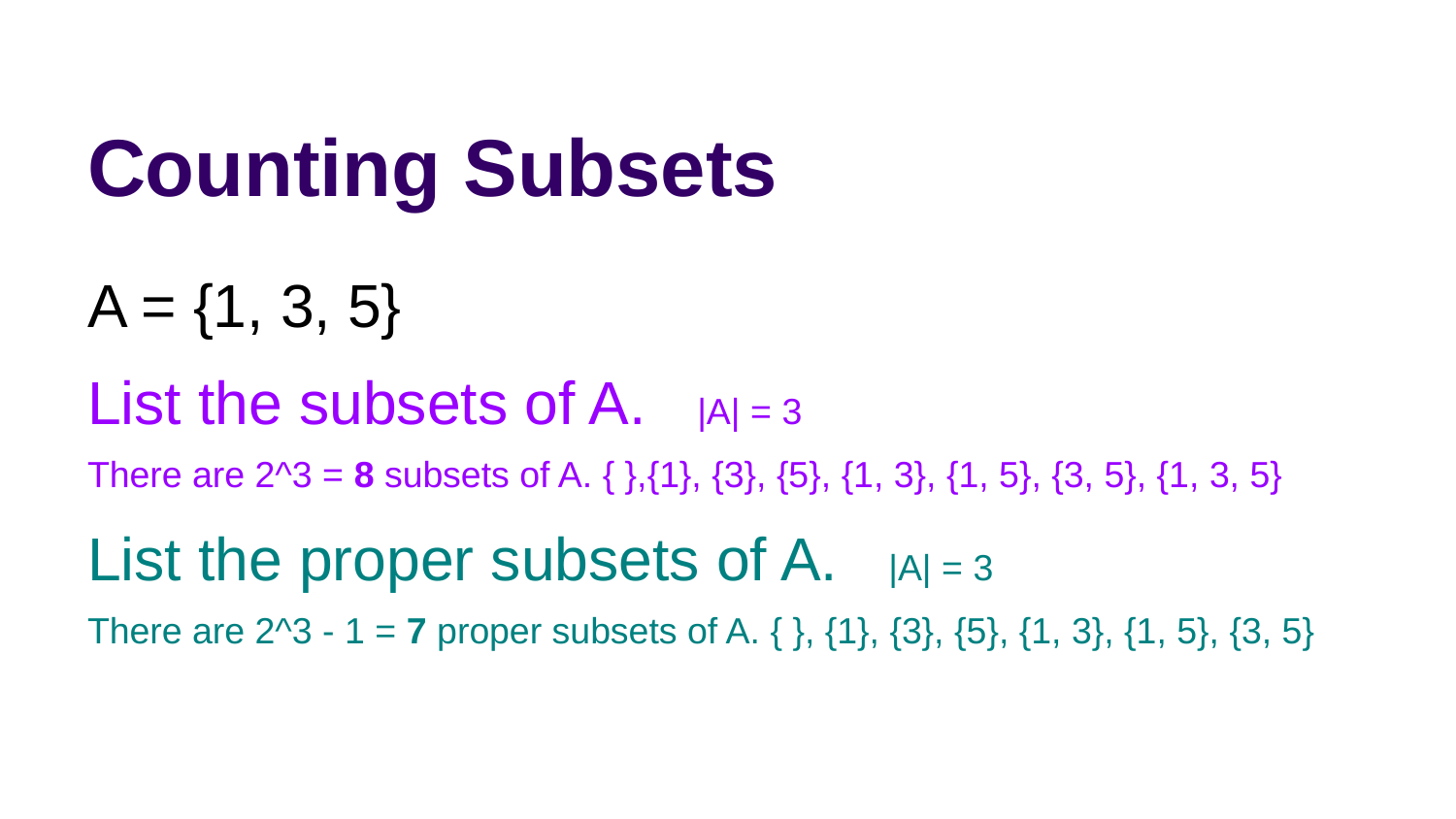

# Counting Subsets

A = {1, 3, 5}
List the subsets of A.     |A| = 3
There are 2^3 = 8 subsets of A. { },{1}, {3}, {5}, {1, 3}, {1, 5}, {3, 5}, {1, 3, 5}
List the proper subsets of A.   |A| = 3
There are 2^3 - 1 = 7 proper subsets of A. { }, {1}, {3}, {5}, {1, 3}, {1, 5}, {3, 5}